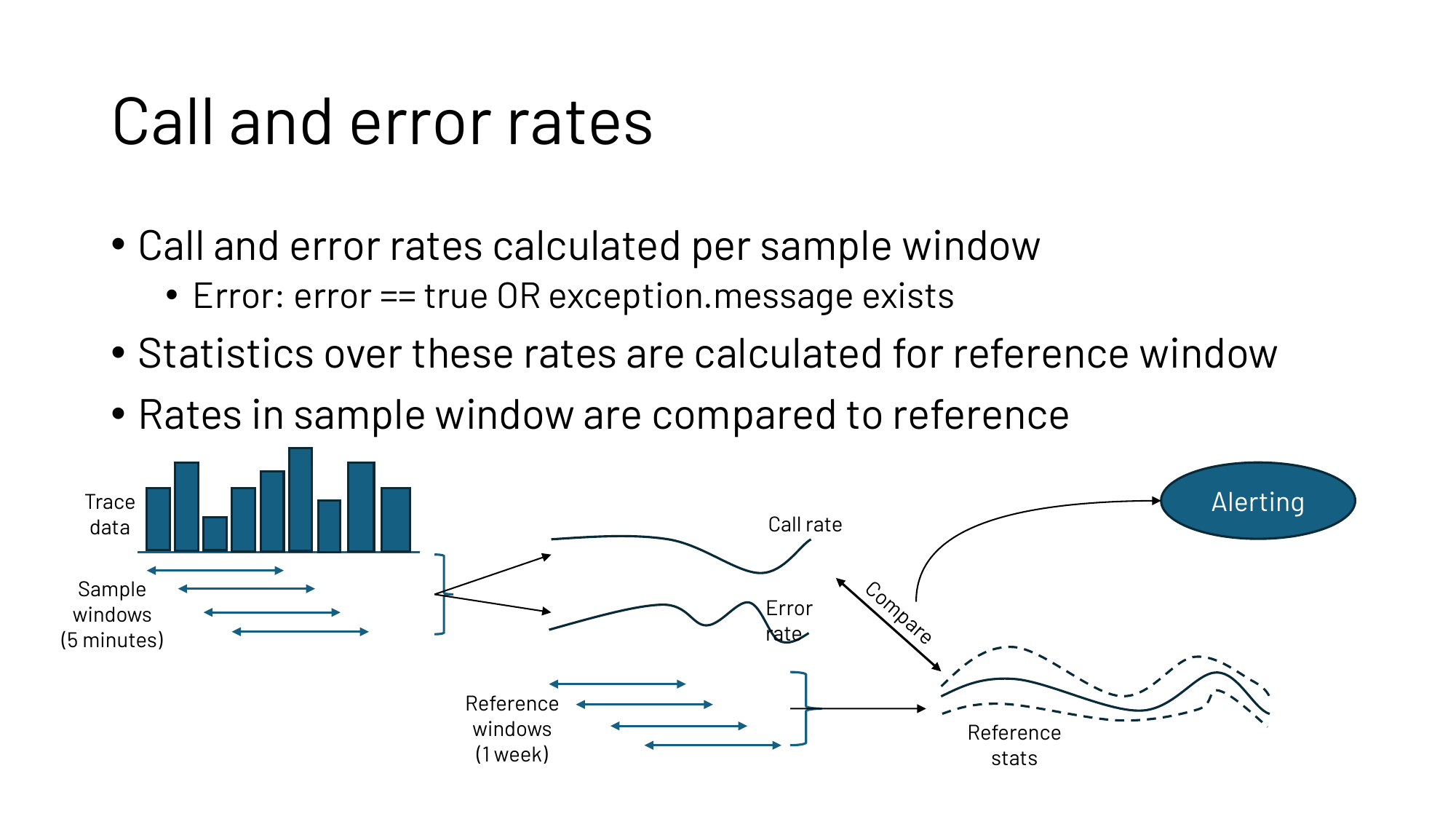

# Call and error rates
Call and error rates calculated per sample window
Error: error == true OR exception.message exists
Statistics over these rates are calculated for reference window
Rates in sample window are compared to reference

Alerting

Trace
data

Call rate

Sample windows
(5 minutes)
Error rate
Compare

Reference windows
(1 week)

Reference stats